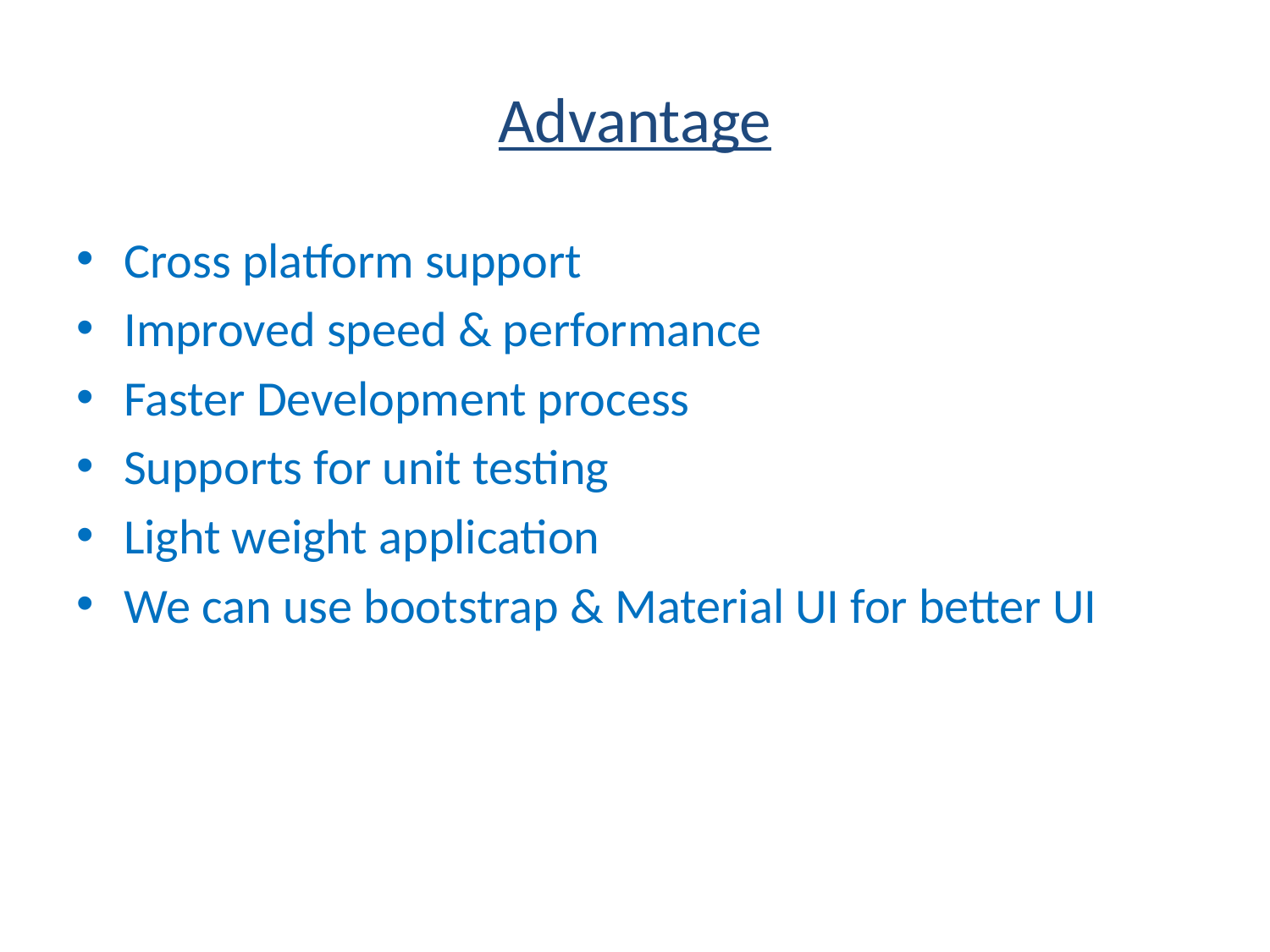

# Advantage
Cross platform support
Improved speed & performance
Faster Development process
Supports for unit testing
Light weight application
We can use bootstrap & Material UI for better UI